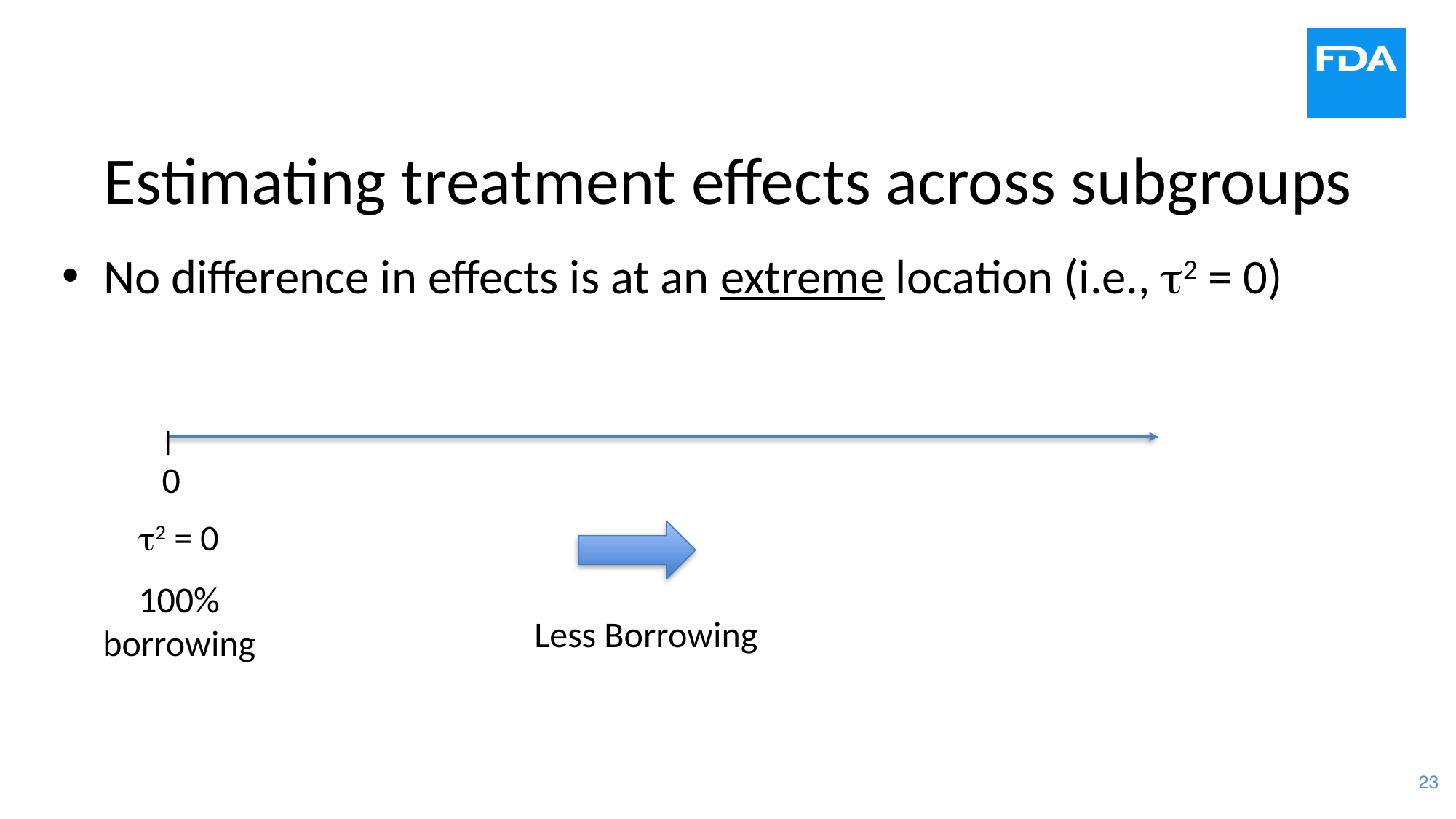

# Estimating treatment effects across subgroups
No difference in effects is at an extreme location (i.e., τ2 = 0)

|
0
τ2 = 0

100% borrowing

Less Borrowing